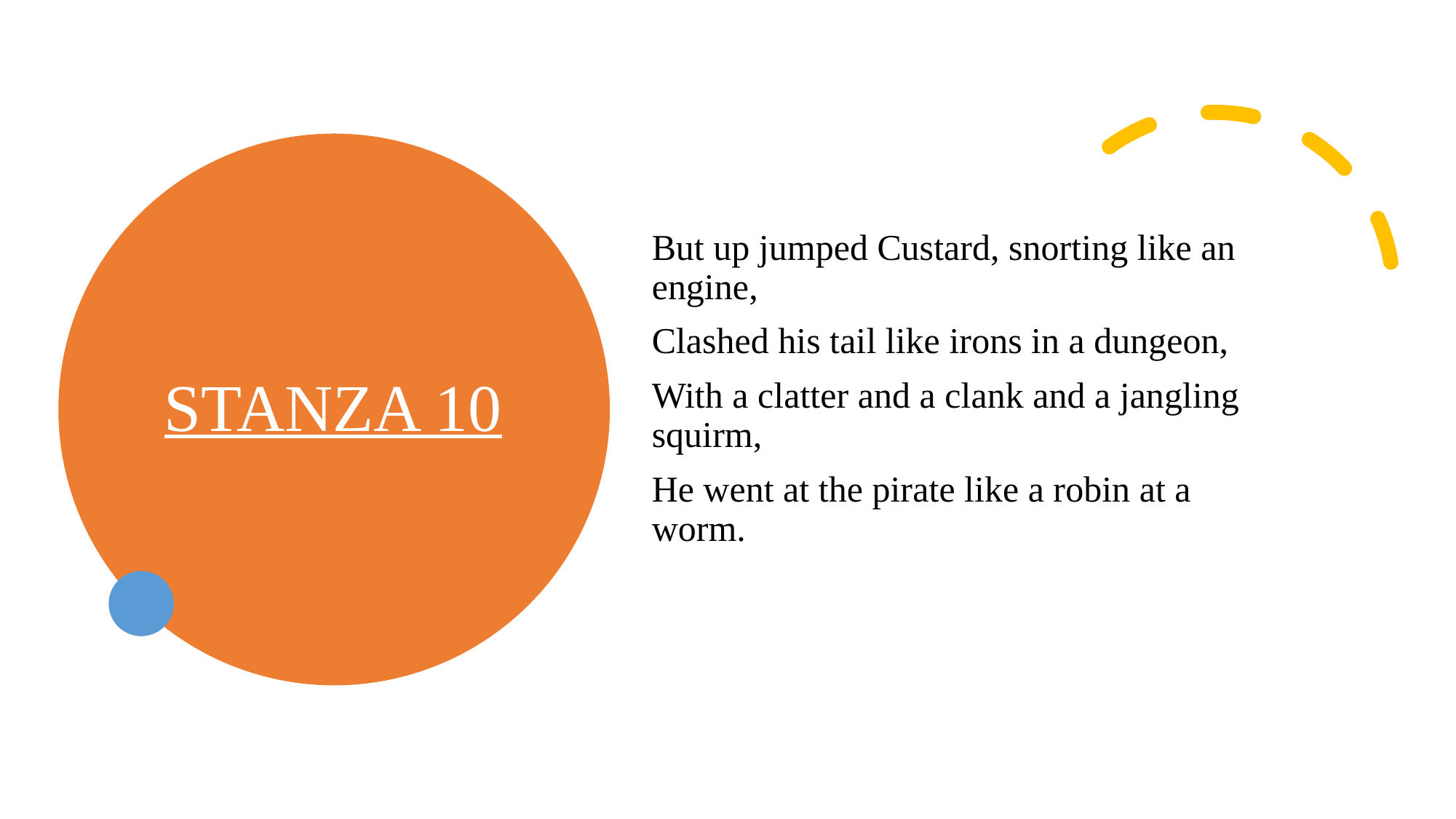

# STANZA 10
But up jumped Custard, snorting like an engine,
Clashed his tail like irons in a dungeon,
With a clatter and a clank and a jangling squirm,
He went at the pirate like a robin at a worm.